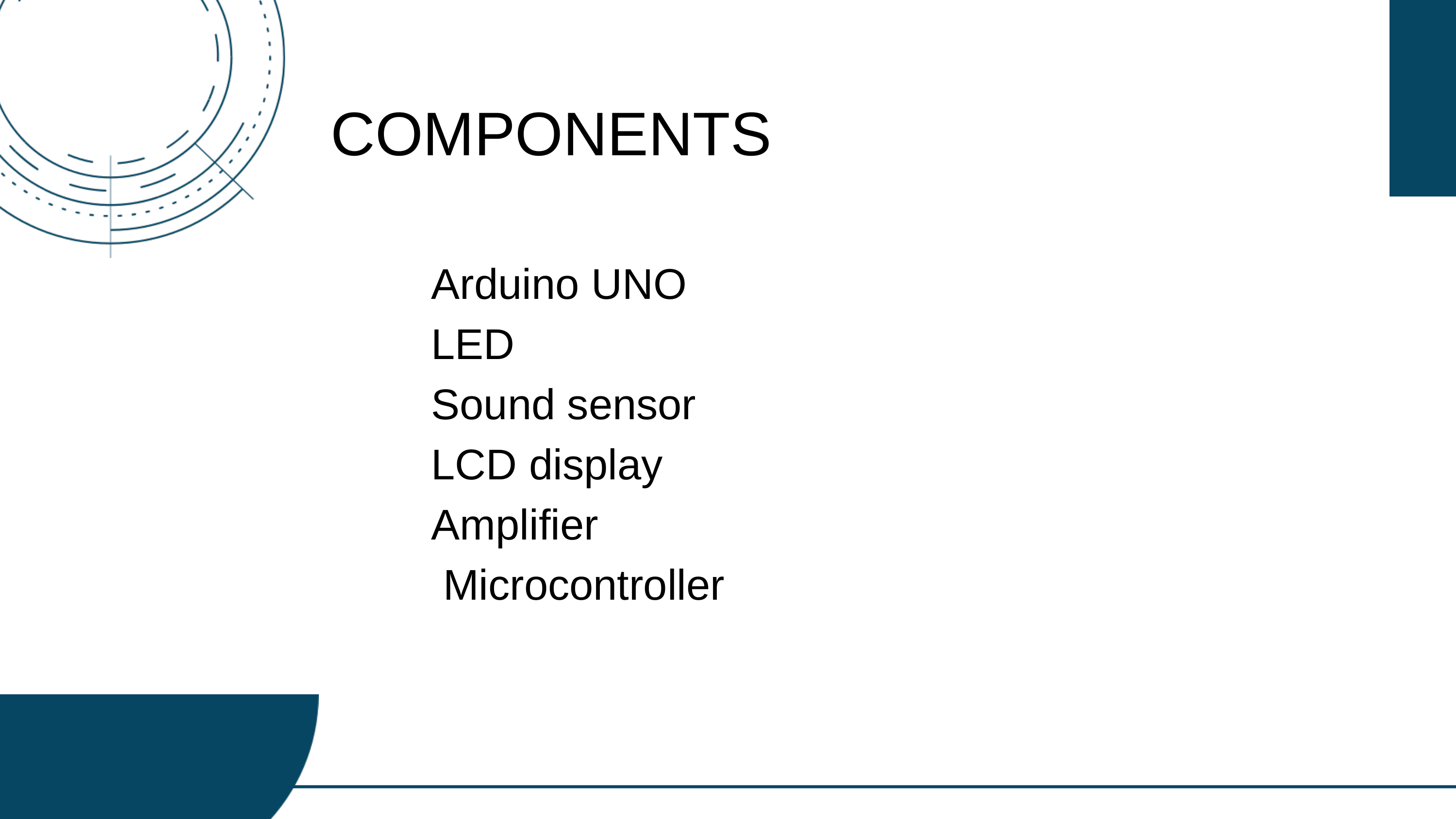

COMPONENTS
Arduino UNO
LED
Sound sensor
LCD display
Amplifier
 Microcontroller